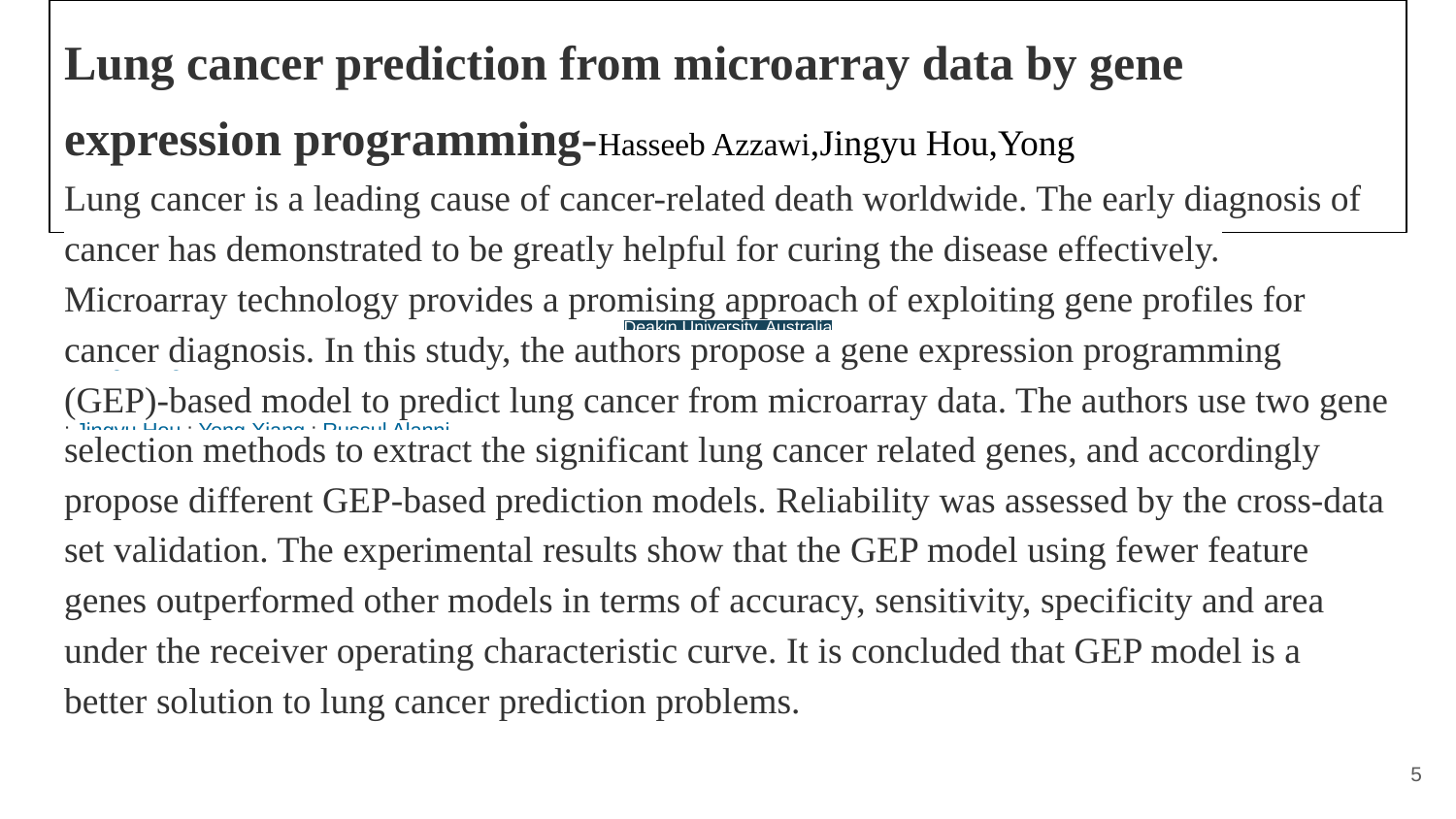

# Lung cancer prediction from microarray data by gene expression programming-Hasseeb Azzawi,Jingyu Hou,Yong Xiang,RussulAlanni

Deakin University, Australia
; Yong Xiang ; Russul Alanni
Deakin University, Australia
; Jingyu Hou ; Yong Xiang ; Russul Alanni

Lung cancer is a leading cause of cancer-related death worldwide. The early diagnosis of cancer has demonstrated to be greatly helpful for curing the disease effectively. Microarray technology provides a promising approach of exploiting gene profiles for cancer diagnosis. In this study, the authors propose a gene expression programming (GEP)-based model to predict lung cancer from microarray data. The authors use two gene selection methods to extract the significant lung cancer related genes, and accordingly propose different GEP-based prediction models. Reliability was assessed by the cross-data set validation. The experimental results show that the GEP model using fewer feature genes outperformed other models in terms of accuracy, sensitivity, specificity and area under the receiver operating characteristic curve. It is concluded that GEP model is a better solution to lung cancer prediction problems.
5